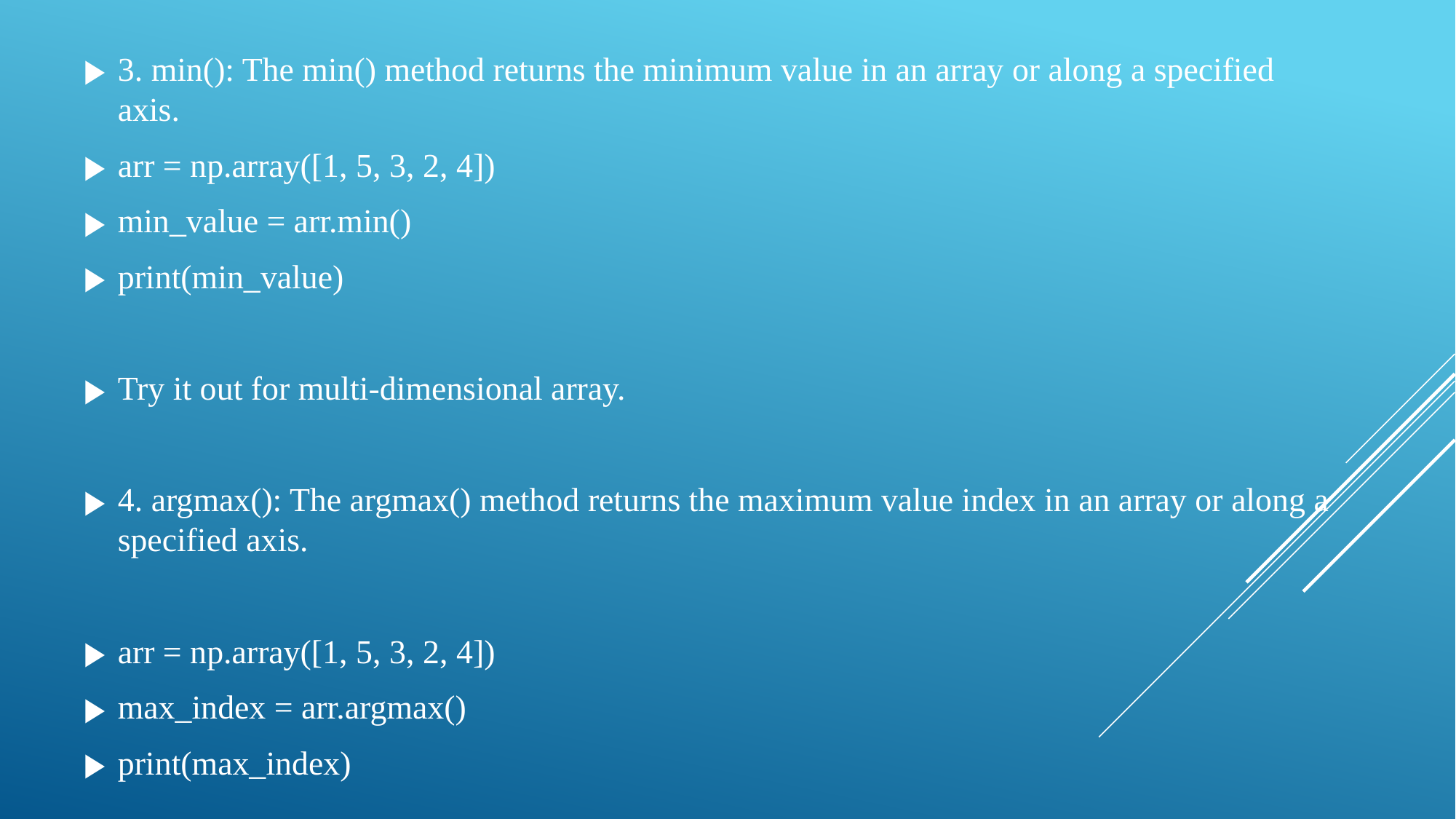

3. min(): The min() method returns the minimum value in an array or along a specified axis.
arr = np.array([1, 5, 3, 2, 4])
min_value = arr.min()
print(min_value)

Try it out for multi-dimensional array.

4. argmax(): The argmax() method returns the maximum value index in an array or along a specified axis.

arr = np.array([1, 5, 3, 2, 4])
max_index = arr.argmax()
print(max_index)